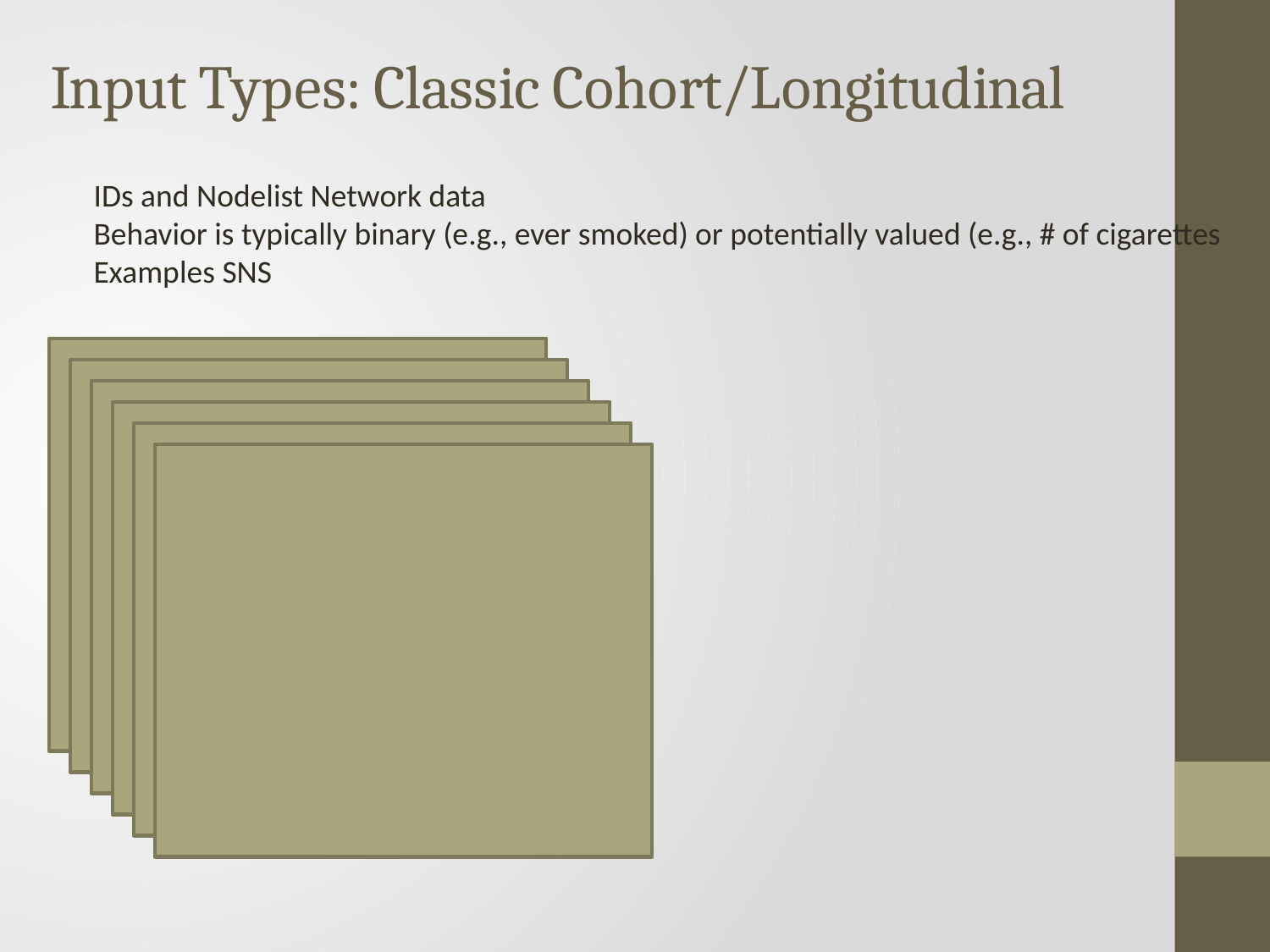

# Input Types: Classic Cohort/Longitudinal
IDs and Nodelist Network data
Behavior is typically binary (e.g., ever smoked) or potentially valued (e.g., # of cigarettes
Examples SNS